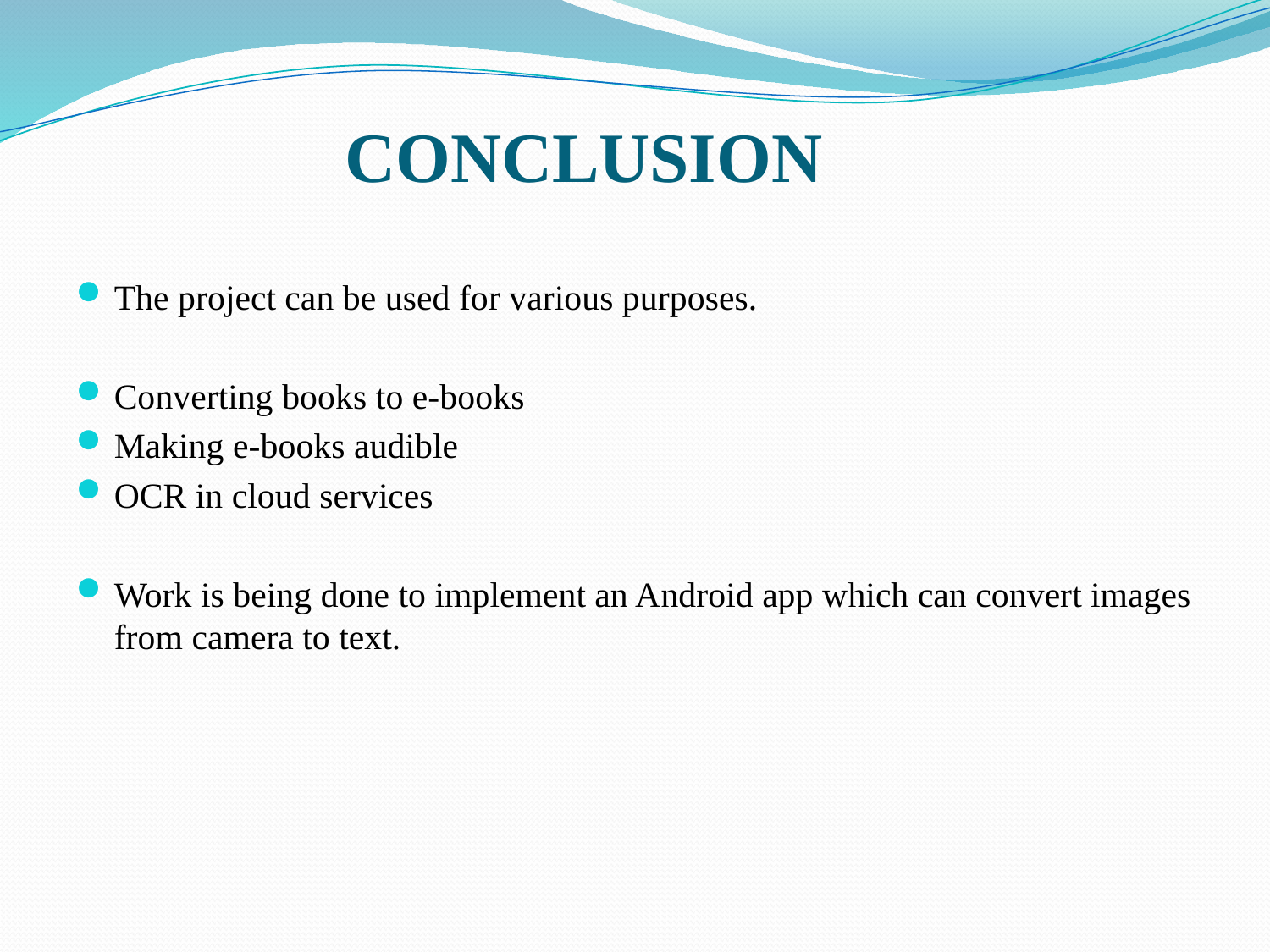

CONCLUSION
The project can be used for various purposes.

Converting books to e-books
Making e-books audible
OCR in cloud services

Work is being done to implement an Android app which can convert images from camera to text.